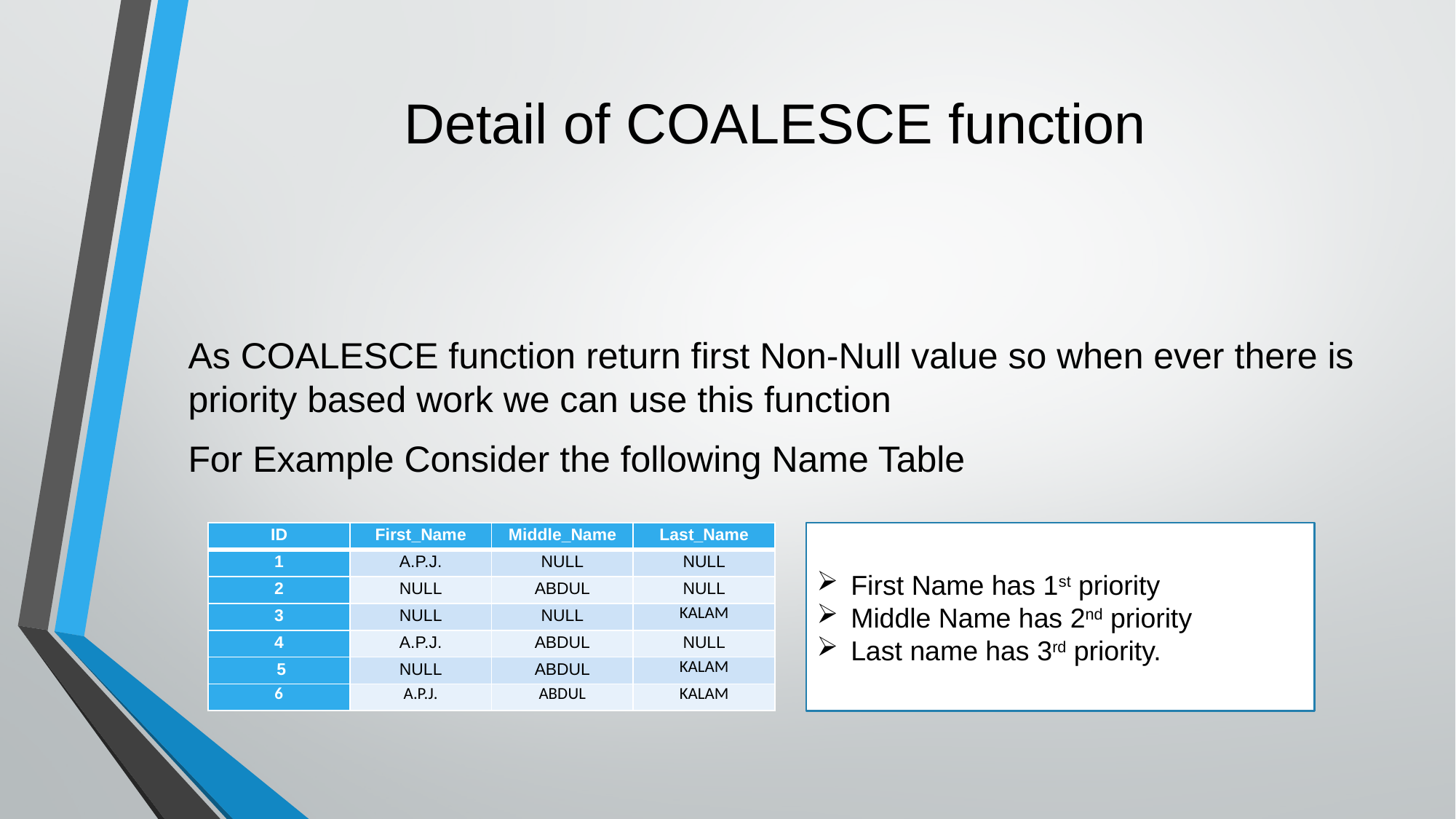

# Detail of COALESCE function
As COALESCE function return first Non-Null value so when ever there is priority based work we can use this function
For Example Consider the following Name Table

| ID | First\_Name | Middle\_Name | Last\_Name |
| --- | --- | --- | --- |
| 1 | A.P.J. | NULL | NULL |
| 2 | NULL | ABDUL | NULL |
| 3 | NULL | NULL | KALAM |
| 4 | A.P.J. | ABDUL | NULL |
| 5 | NULL | ABDUL | KALAM |
| 6 | A.P.J. | ABDUL | KALAM |
First Name has 1st priority
Middle Name has 2nd priority
Last name has 3rd priority.